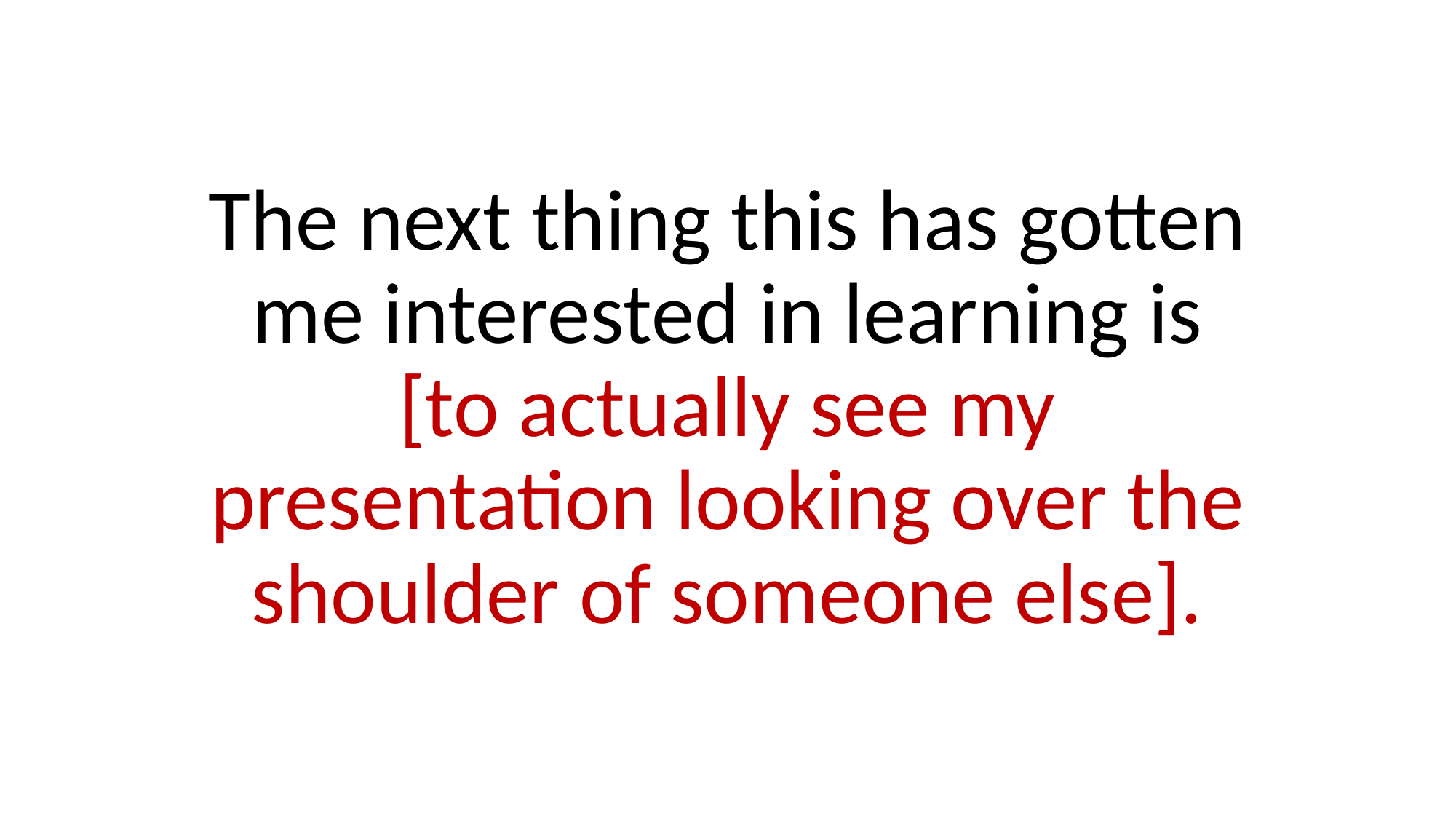

# The next thing this has gotten me interested in learning is [to actually see my presentation looking over the shoulder of someone else].